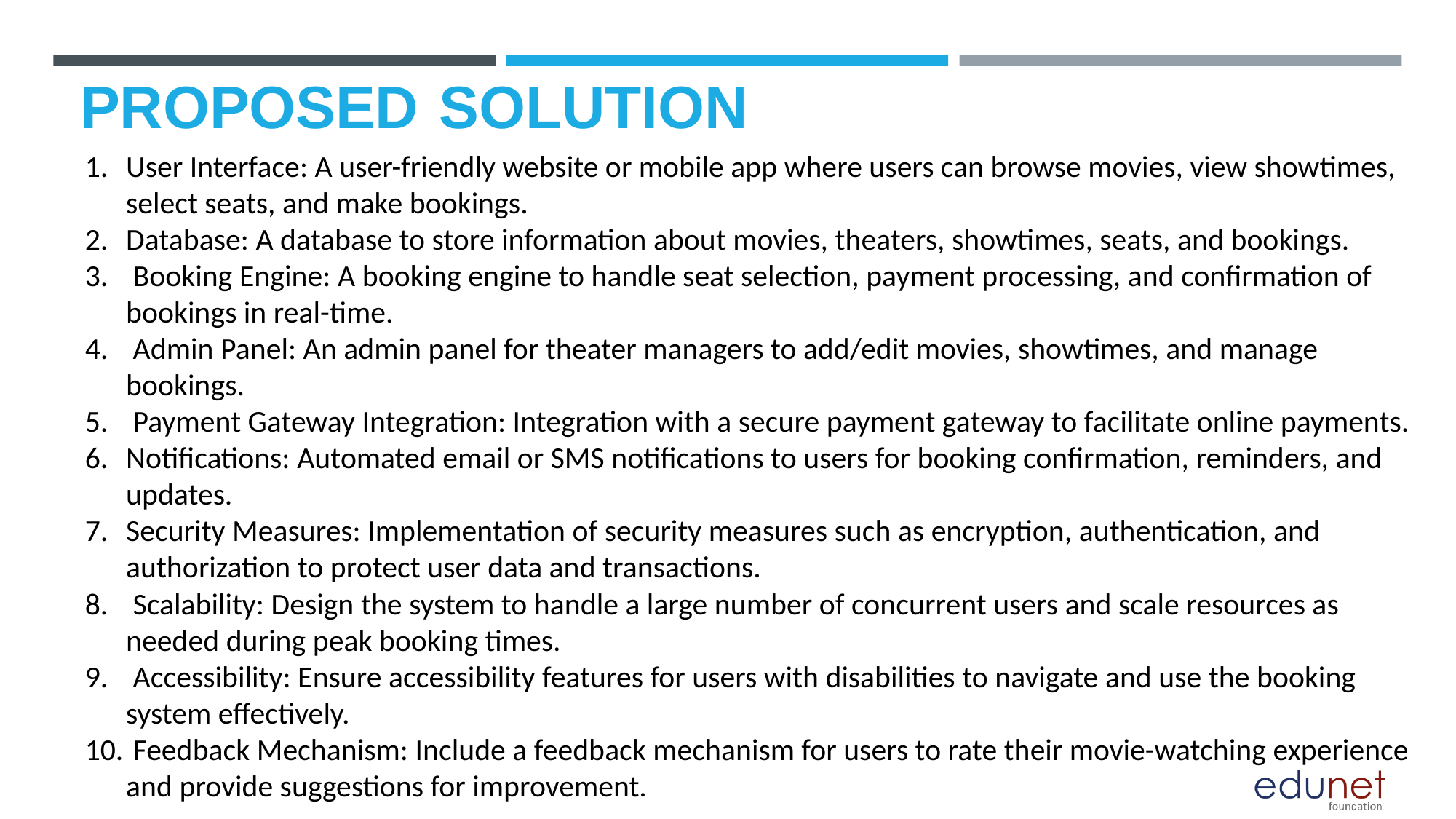

# PROPOSED SOLUTION
User Interface: A user-friendly website or mobile app where users can browse movies, view showtimes, select seats, and make bookings.
Database: A database to store information about movies, theaters, showtimes, seats, and bookings.
 Booking Engine: A booking engine to handle seat selection, payment processing, and confirmation of bookings in real-time.
 Admin Panel: An admin panel for theater managers to add/edit movies, showtimes, and manage bookings.
 Payment Gateway Integration: Integration with a secure payment gateway to facilitate online payments.
Notifications: Automated email or SMS notifications to users for booking confirmation, reminders, and updates.
Security Measures: Implementation of security measures such as encryption, authentication, and authorization to protect user data and transactions.
 Scalability: Design the system to handle a large number of concurrent users and scale resources as needed during peak booking times.
 Accessibility: Ensure accessibility features for users with disabilities to navigate and use the booking system effectively.
 Feedback Mechanism: Include a feedback mechanism for users to rate their movie-watching experience and provide suggestions for improvement.